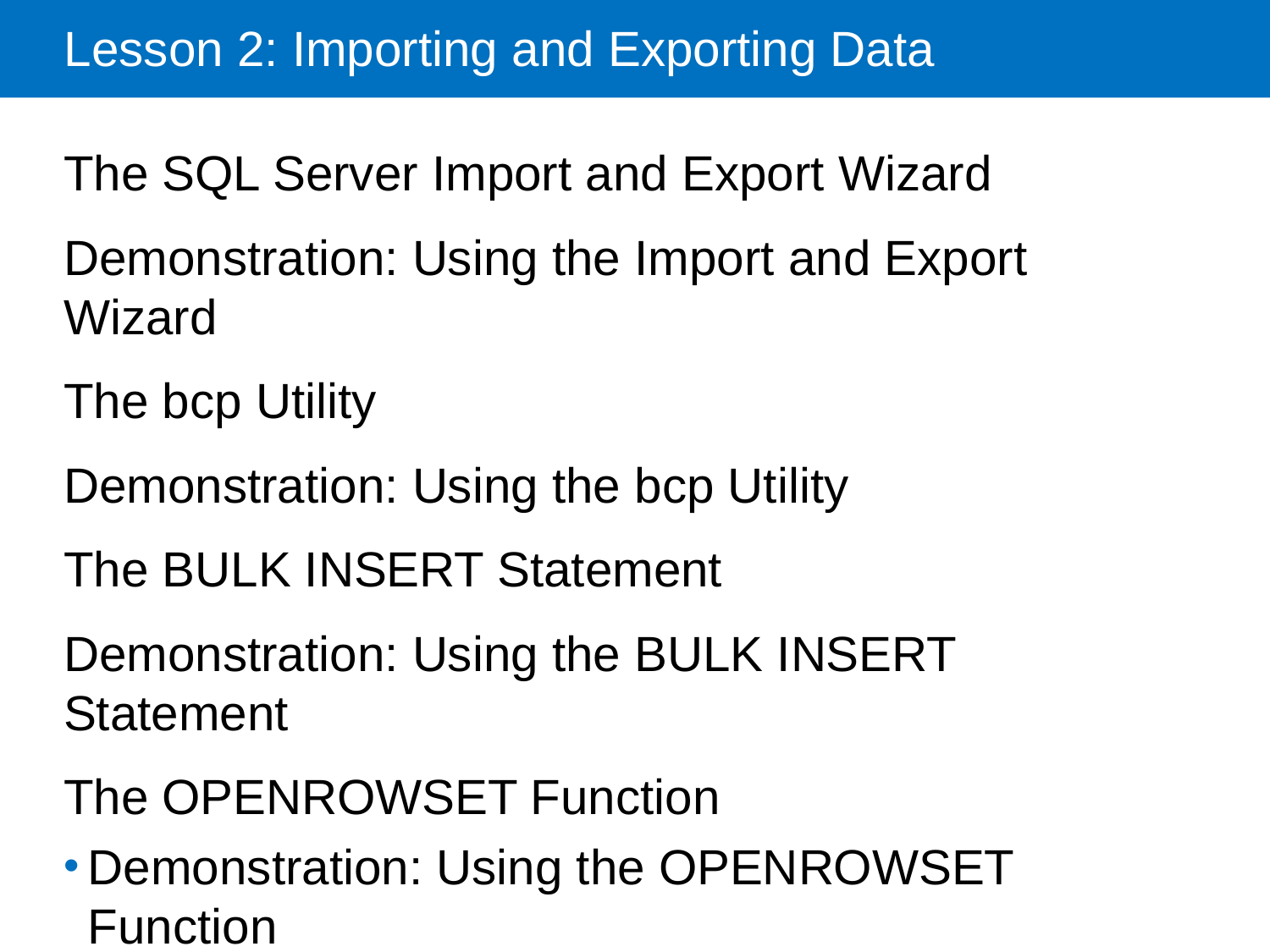

# Lesson 2: Importing and Exporting Data
The SQL Server Import and Export Wizard
Demonstration: Using the Import and Export Wizard
The bcp Utility
Demonstration: Using the bcp Utility
The BULK INSERT Statement
Demonstration: Using the BULK INSERT Statement
The OPENROWSET Function
Demonstration: Using the OPENROWSET Function